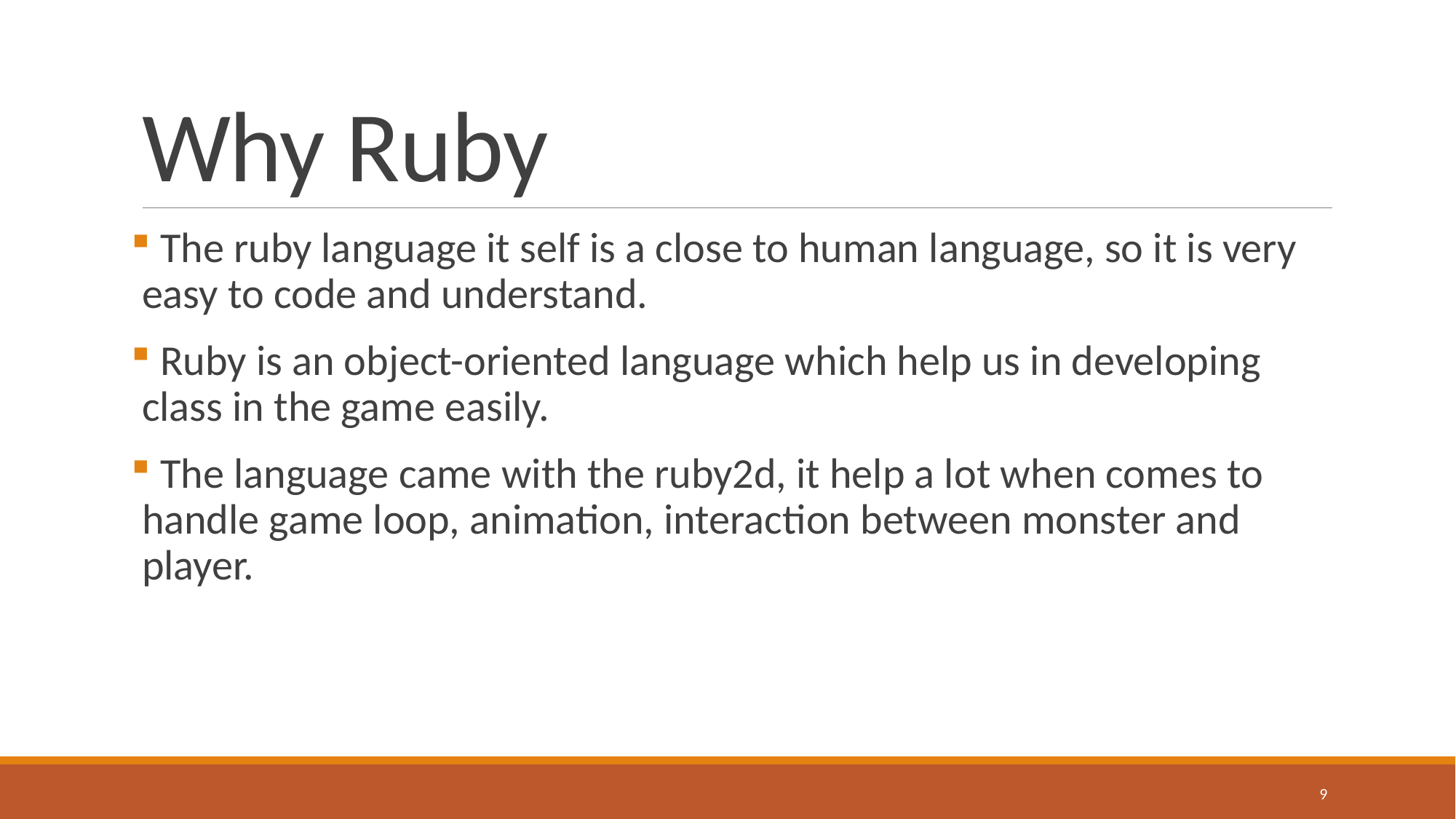

# Why Ruby
 The ruby language it self is a close to human language, so it is very easy to code and understand.
 Ruby is an object-oriented language which help us in developing class in the game easily.
 The language came with the ruby2d, it help a lot when comes to handle game loop, animation, interaction between monster and player.

9